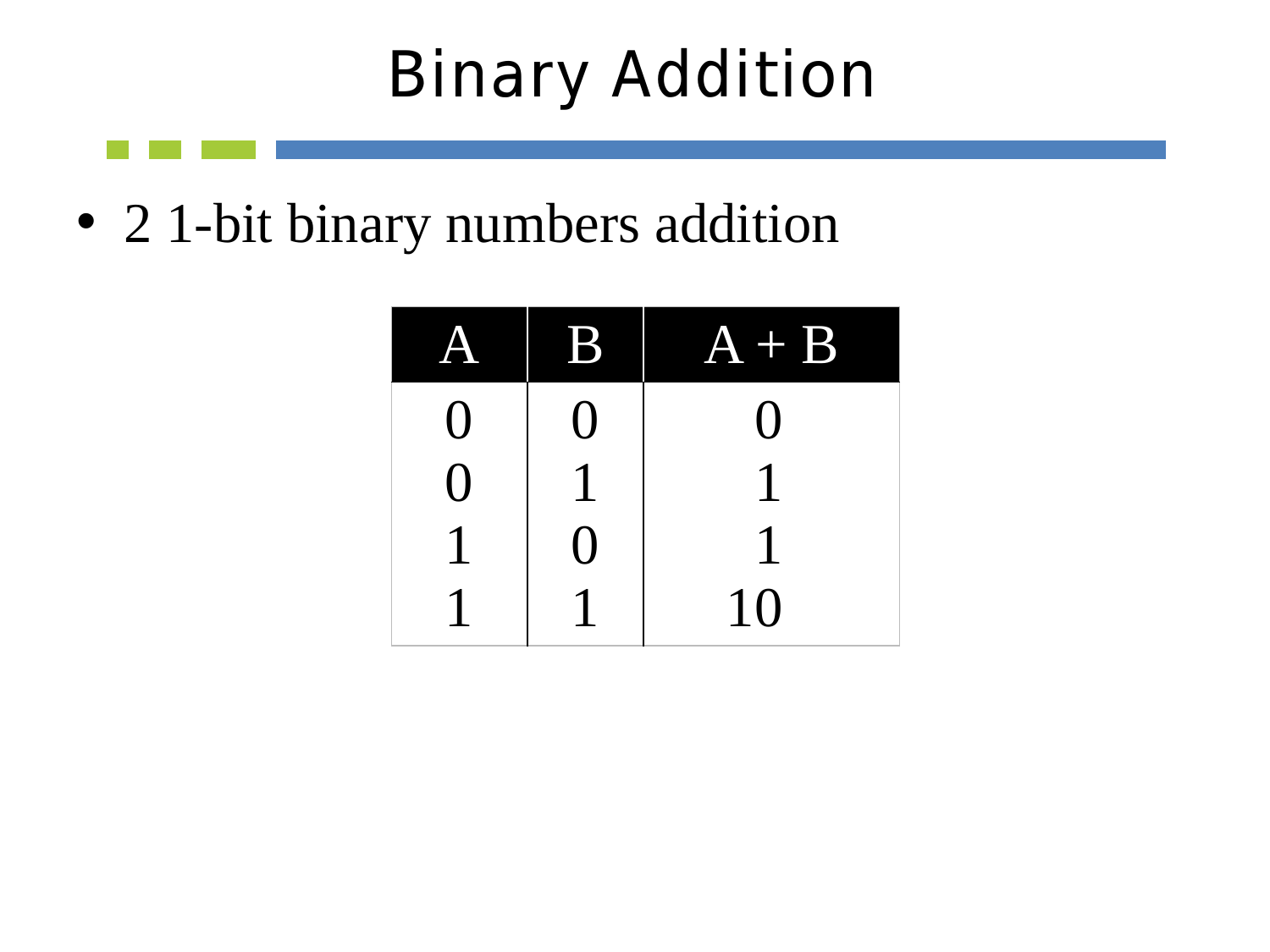

# Binary Addition
2 1-bit binary numbers addition
| A | B | A + B |
| --- | --- | --- |
| 0 0 1 1 | 0 1 0 1 | 0 1 1 10 |